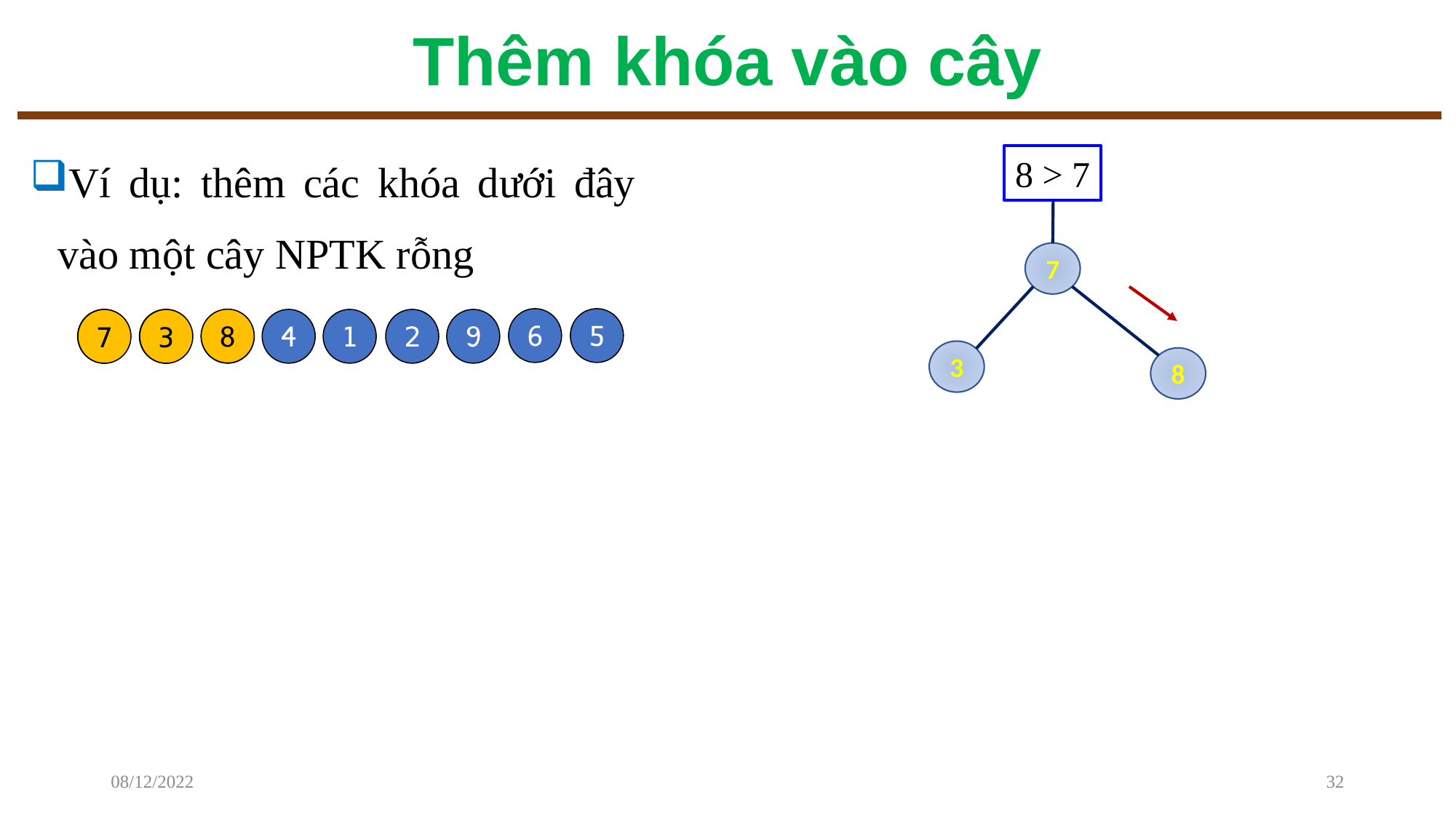

# Thêm khóa vào cây
Ví dụ: thêm các khóa dưới đây vào một cây NPTK rỗng
8 > 7
7
6
5
8
2
9
4
1
8
3
7
3
7
3
8
08/12/2022
32